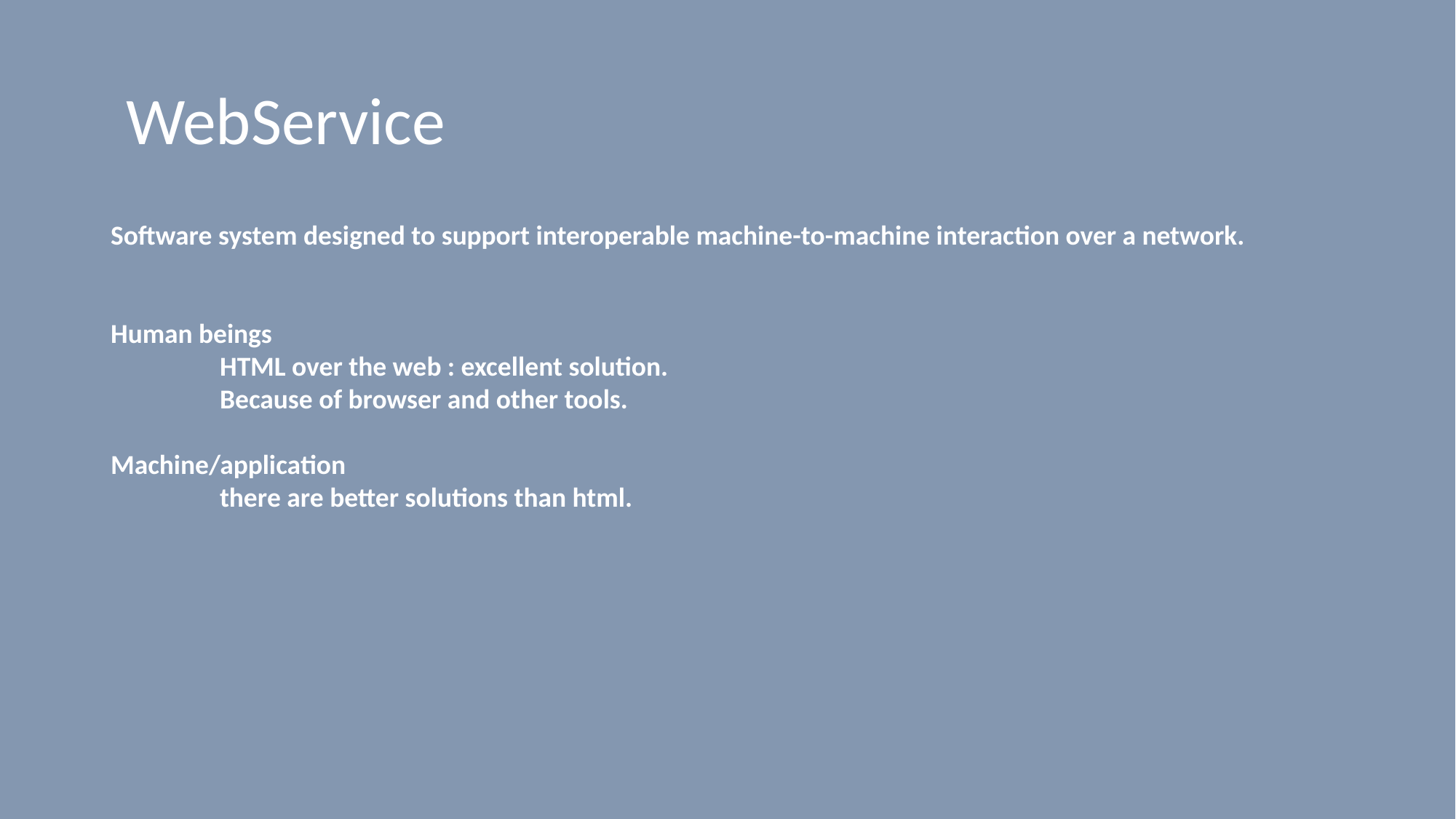

# WebService
Software system designed to support interoperable machine-to-machine interaction over a network.

Human beings
	HTML over the web : excellent solution.
	Because of browser and other tools.

Machine/application
	there are better solutions than html.